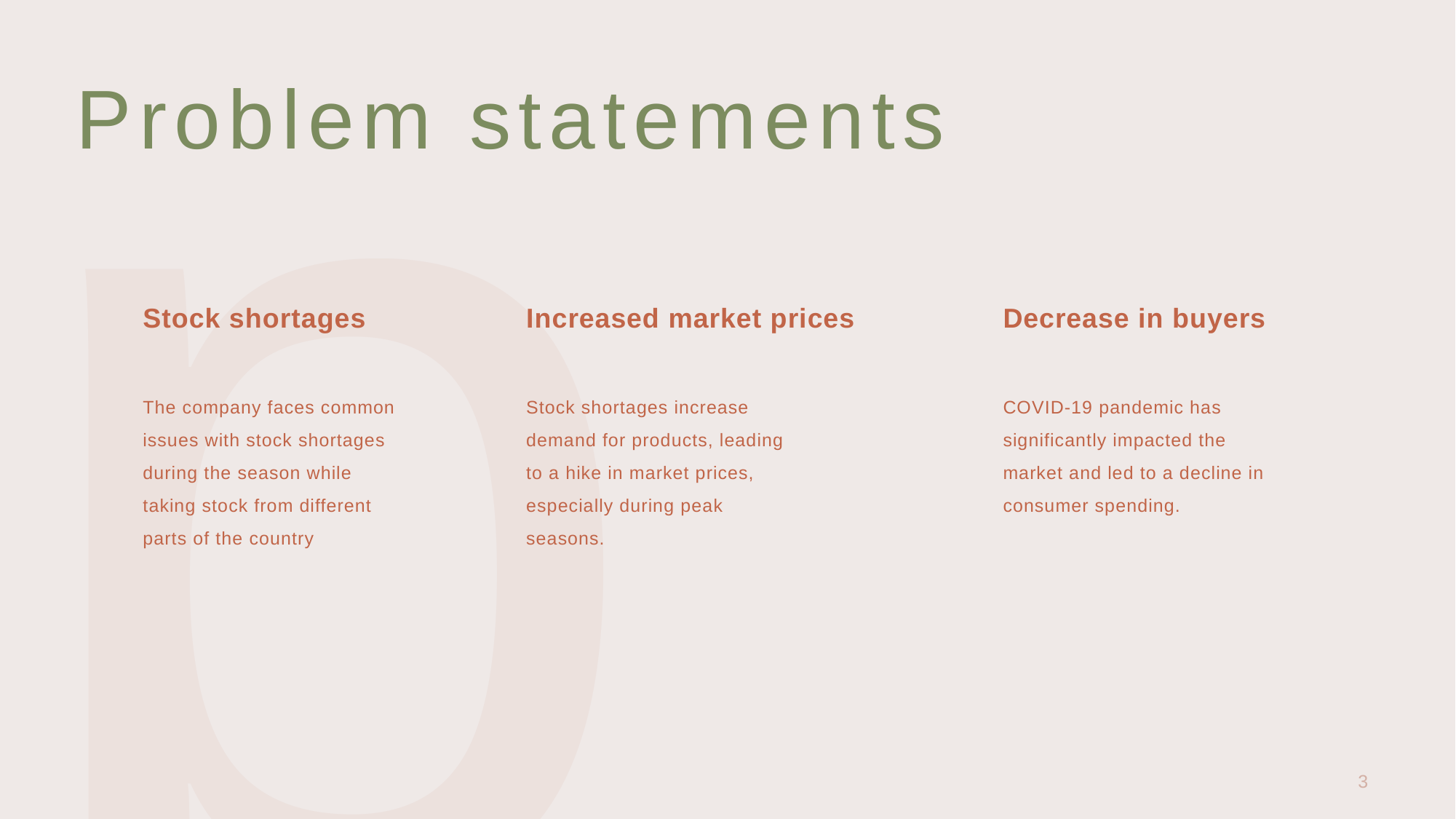

p
# Problem statements
Stock shortages

Increased market prices
Decrease in buyers
COVID-19 pandemic has significantly impacted the market and led to a decline in consumer spending.
Stock shortages increase demand for products, leading to a hike in market prices, especially during peak seasons.
The company faces common issues with stock shortages during the season while taking stock from different parts of the country
3